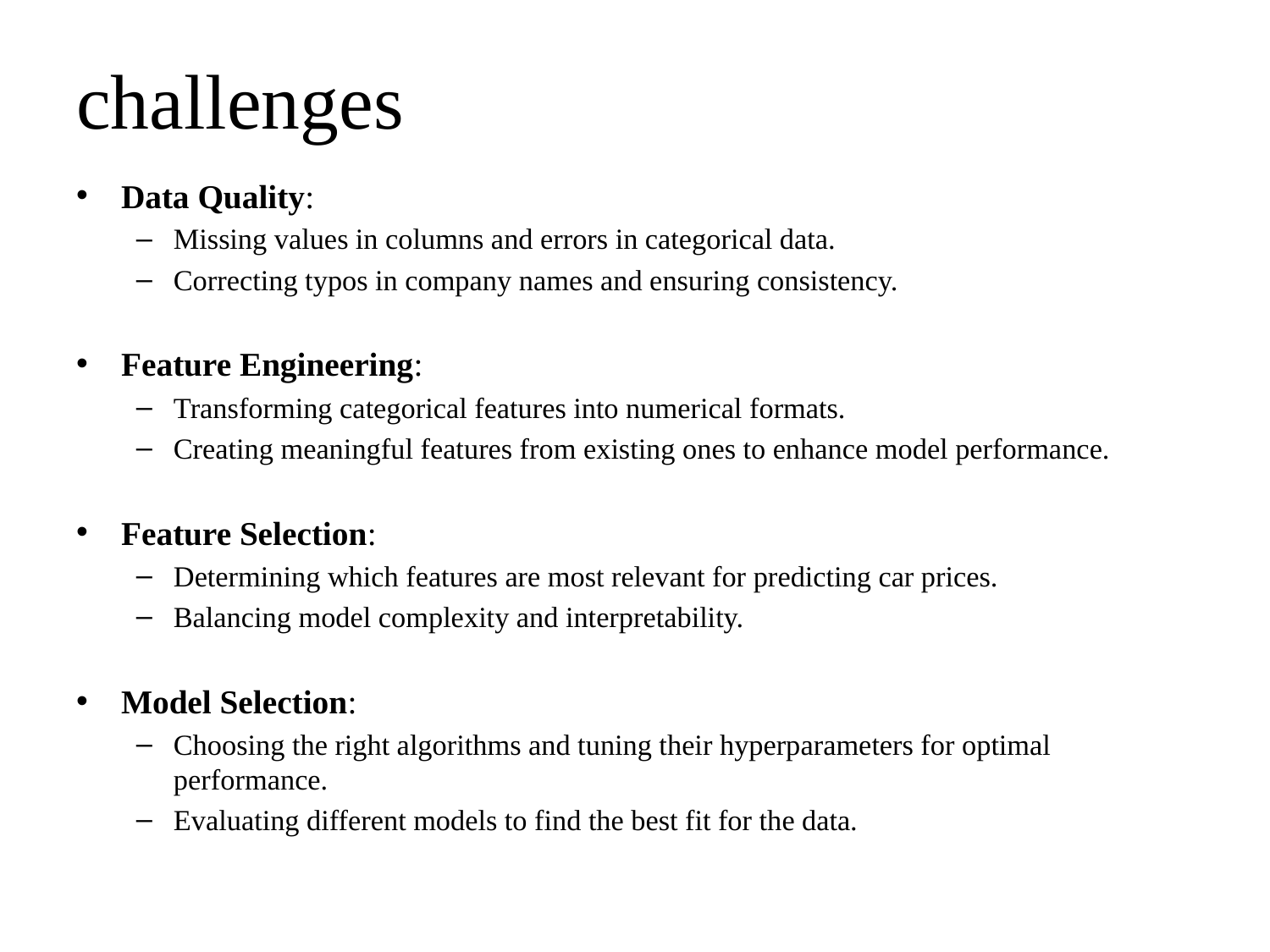

# challenges
Data Quality:
Missing values in columns and errors in categorical data.
Correcting typos in company names and ensuring consistency.

Feature Engineering:
Transforming categorical features into numerical formats.
Creating meaningful features from existing ones to enhance model performance.

Feature Selection:
Determining which features are most relevant for predicting car prices.
Balancing model complexity and interpretability.

Model Selection:
Choosing the right algorithms and tuning their hyperparameters for optimal performance.
Evaluating different models to find the best fit for the data.